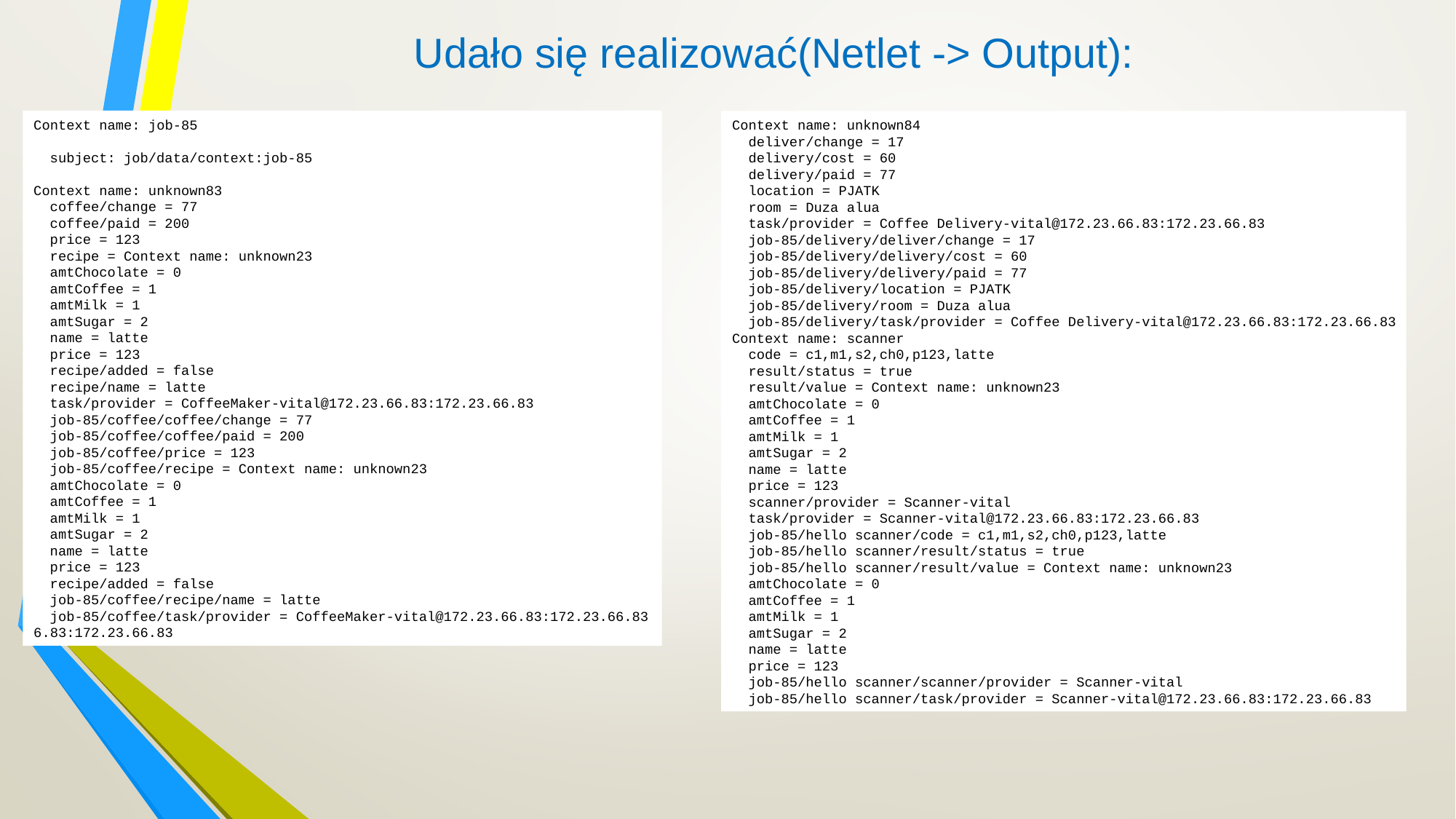

# Udało się realizować(Netlet -> Output):
Context name: job-85

  subject: job/data/context:job-85

Context name: unknown83
  coffee/change = 77
  coffee/paid = 200
  price = 123
  recipe = Context name: unknown23
  amtChocolate = 0
  amtCoffee = 1
  amtMilk = 1
  amtSugar = 2
  name = latte
  price = 123
  recipe/added = false
  recipe/name = latte
  task/provider = CoffeeMaker-vital@172.23.66.83:172.23.66.83
  job-85/coffee/coffee/change = 77
  job-85/coffee/coffee/paid = 200
  job-85/coffee/price = 123
  job-85/coffee/recipe = Context name: unknown23
  amtChocolate = 0
  amtCoffee = 1
  amtMilk = 1
  amtSugar = 2
  name = latte
  price = 123
  recipe/added = false
  job-85/coffee/recipe/name = latte
  job-85/coffee/task/provider = CoffeeMaker-vital@172.23.66.83:172.23.66.83
6.83:172.23.66.83
Context name: unknown84
  deliver/change = 17
  delivery/cost = 60
  delivery/paid = 77
  location = PJATK
  room = Duza alua
  task/provider = Coffee Delivery-vital@172.23.66.83:172.23.66.83
  job-85/delivery/deliver/change = 17
  job-85/delivery/delivery/cost = 60
  job-85/delivery/delivery/paid = 77
  job-85/delivery/location = PJATK
  job-85/delivery/room = Duza alua
  job-85/delivery/task/provider = Coffee Delivery-vital@172.23.66.83:172.23.66.83
Context name: scanner
  code = c1,m1,s2,ch0,p123,latte
  result/status = true
  result/value = Context name: unknown23
  amtChocolate = 0
  amtCoffee = 1
  amtMilk = 1
  amtSugar = 2
  name = latte
  price = 123
  scanner/provider = Scanner-vital
  task/provider = Scanner-vital@172.23.66.83:172.23.66.83
  job-85/hello scanner/code = c1,m1,s2,ch0,p123,latte
  job-85/hello scanner/result/status = true
  job-85/hello scanner/result/value = Context name: unknown23
  amtChocolate = 0
  amtCoffee = 1
  amtMilk = 1
  amtSugar = 2
  name = latte
  price = 123
  job-85/hello scanner/scanner/provider = Scanner-vital
  job-85/hello scanner/task/provider = Scanner-vital@172.23.66.83:172.23.66.83